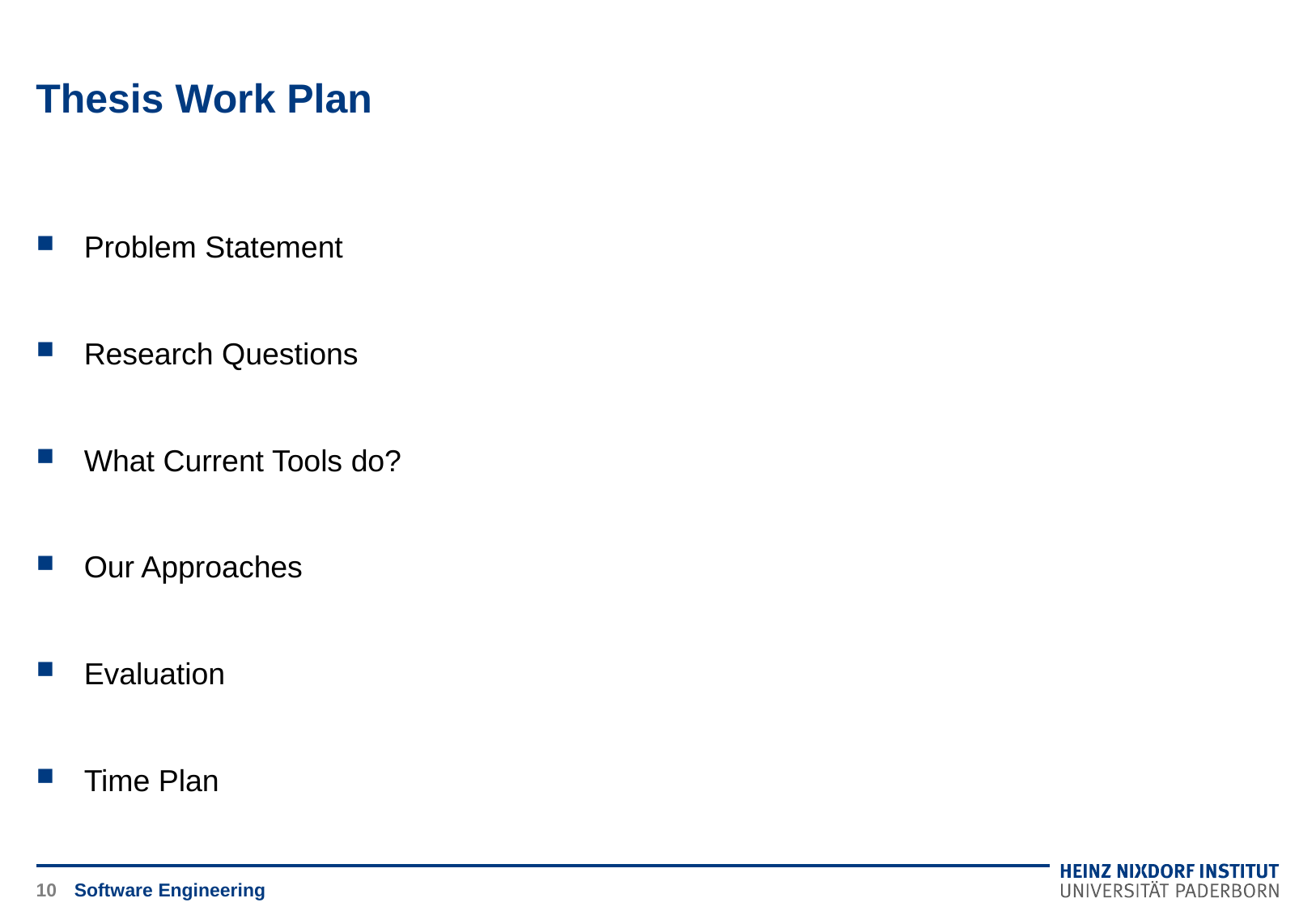

# Thesis Work Plan

Problem Statement

Research Questions

What Current Tools do?

Our Approaches

Evaluation

Time Plan

10
Software Engineering